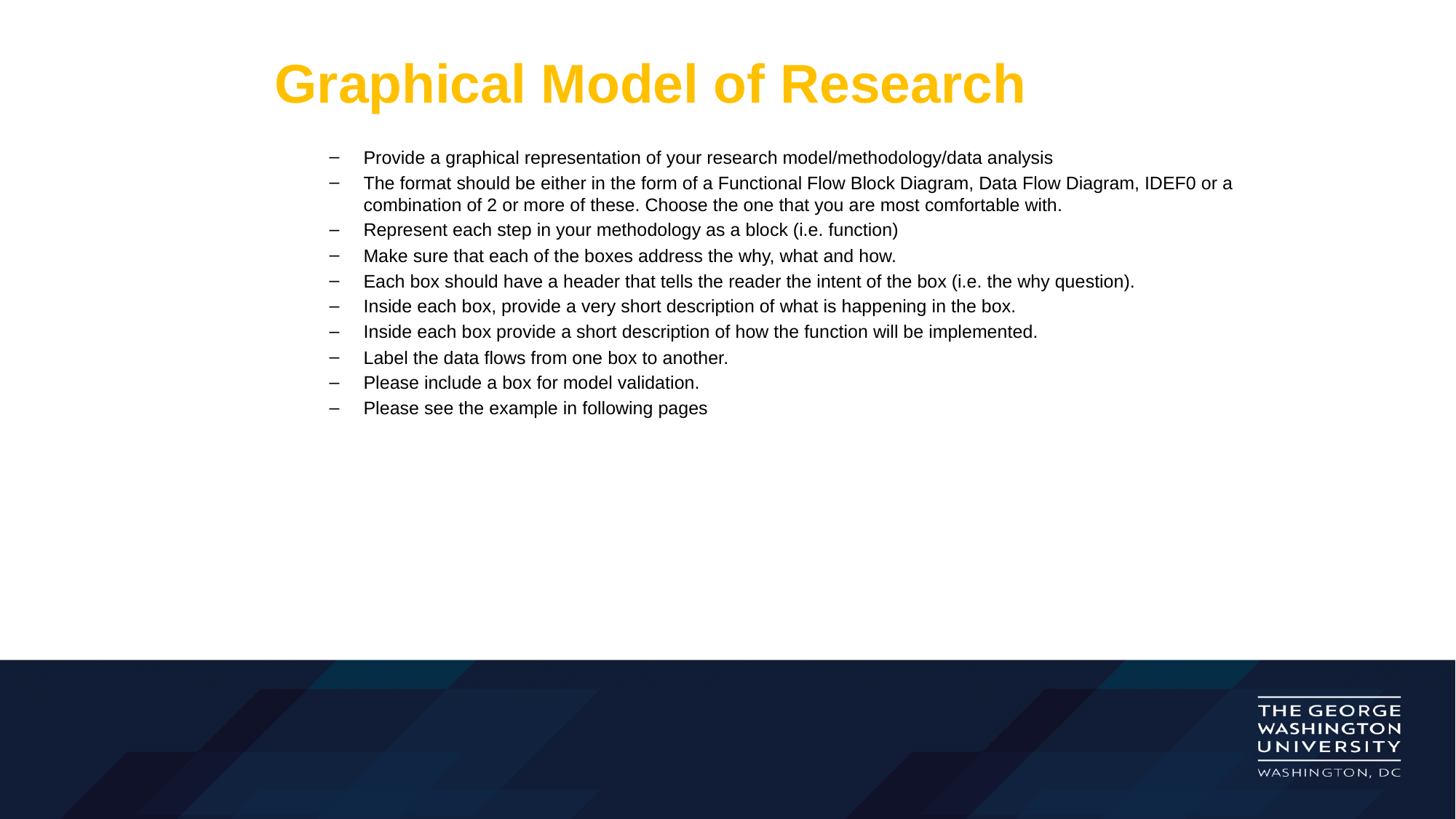

# Graphical Model of Research
Provide a graphical representation of your research model/methodology/data analysis
The format should be either in the form of a Functional Flow Block Diagram, Data Flow Diagram, IDEF0 or a combination of 2 or more of these. Choose the one that you are most comfortable with.
Represent each step in your methodology as a block (i.e. function)
Make sure that each of the boxes address the why, what and how.
Each box should have a header that tells the reader the intent of the box (i.e. the why question).
Inside each box, provide a very short description of what is happening in the box.
Inside each box provide a short description of how the function will be implemented.
Label the data flows from one box to another.
Please include a box for model validation.
Please see the example in following pages